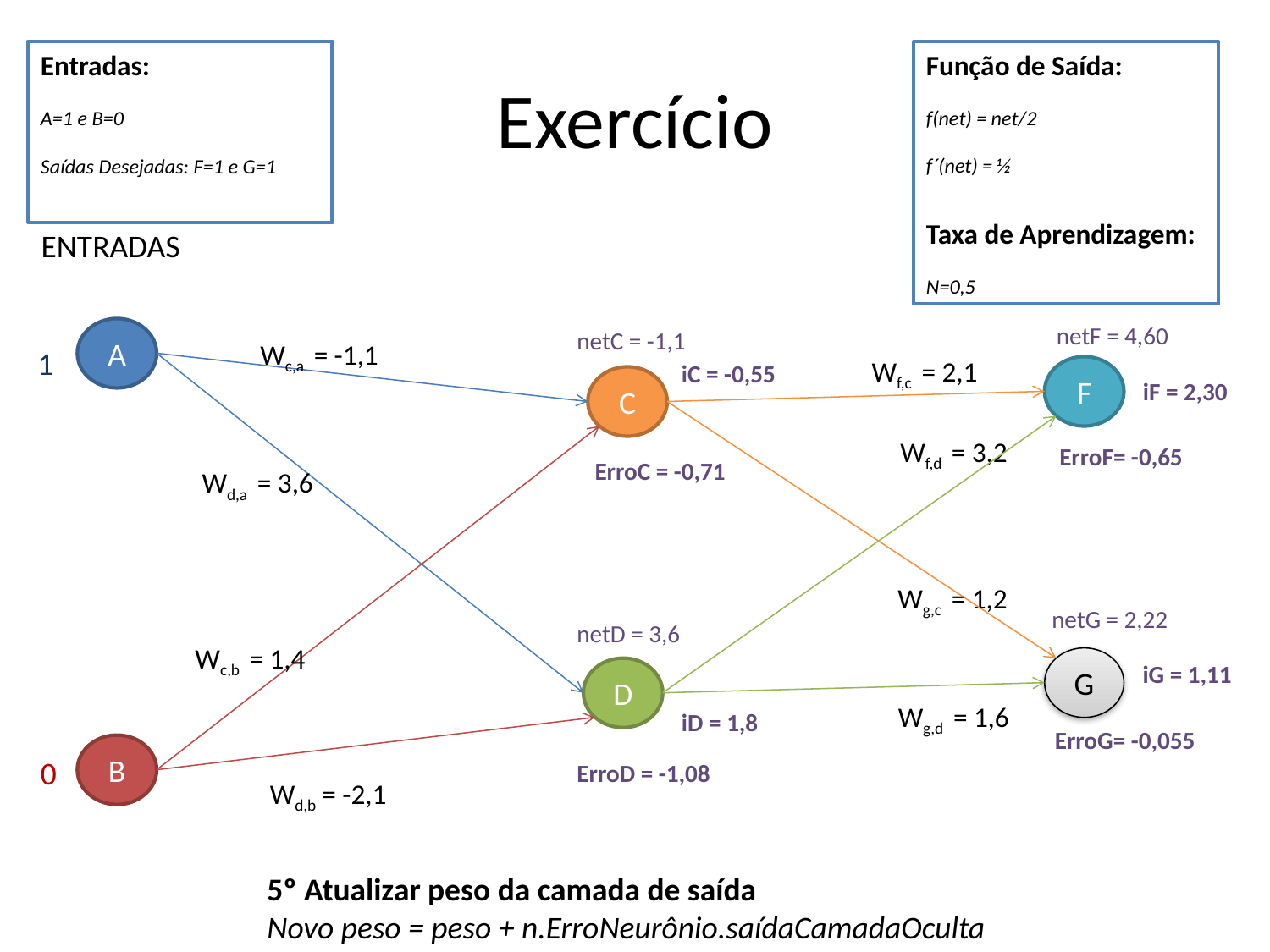

# Exercício
Entradas:
A=1 e B=0
Saídas Desejadas: F=1 e G=1

Função de Saída:
f(net) = net/2
f´(net) = ½

Taxa de Aprendizagem:
N=0,5
ENTRADAS
SAÍDA
netF = 4,60
A
netC = -1,1
Wc,a  = -1,1
1
Wf,c  = 2,1
 iC = -0,55
F
C
 iF = 2,30
Wf,d  = 3,2
 ErroF= -0,65
 ErroC = -0,71
Wd,a  = 3,6
Wg,c  = 1,2
netG = 2,22
netD = 3,6
Wc,b  = 1,4
G
 iG = 1,11
D
Wg,d  = 1,6
 iD = 1,8
 ErroG= -0,055
B
0
ErroD = -1,08
Wd,b = -2,1
5º Atualizar peso da camada de saída
Novo peso = peso + n.ErroNeurônio.saídaCamadaOculta